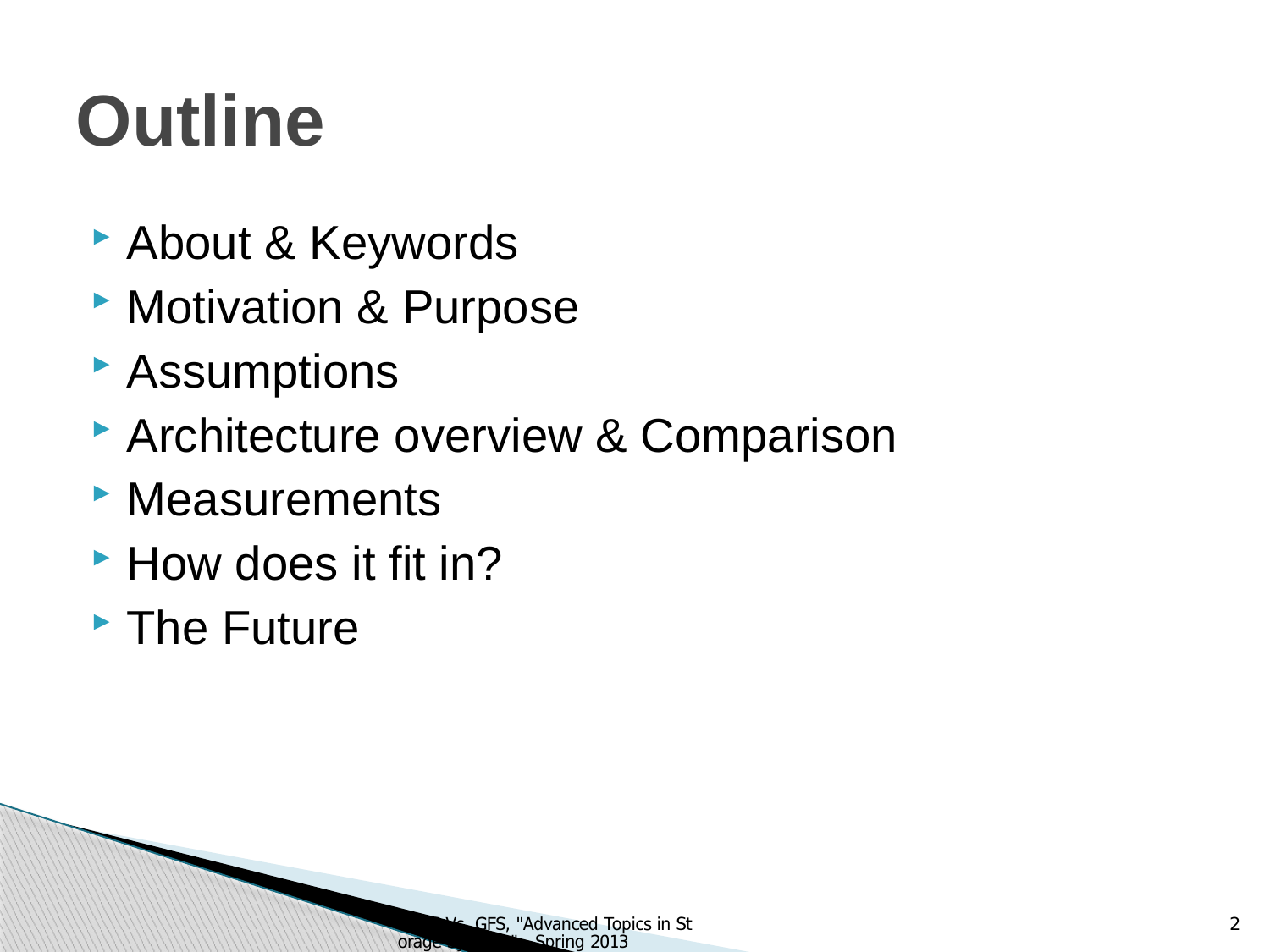

# Outline
About & Keywords
Motivation & Purpose
Assumptions
Architecture overview & Comparison
Measurements
How does it fit in?
The Future
HDFS Vs. GFS, "Advanced Topics in Storage Systems" - Spring 2013
2